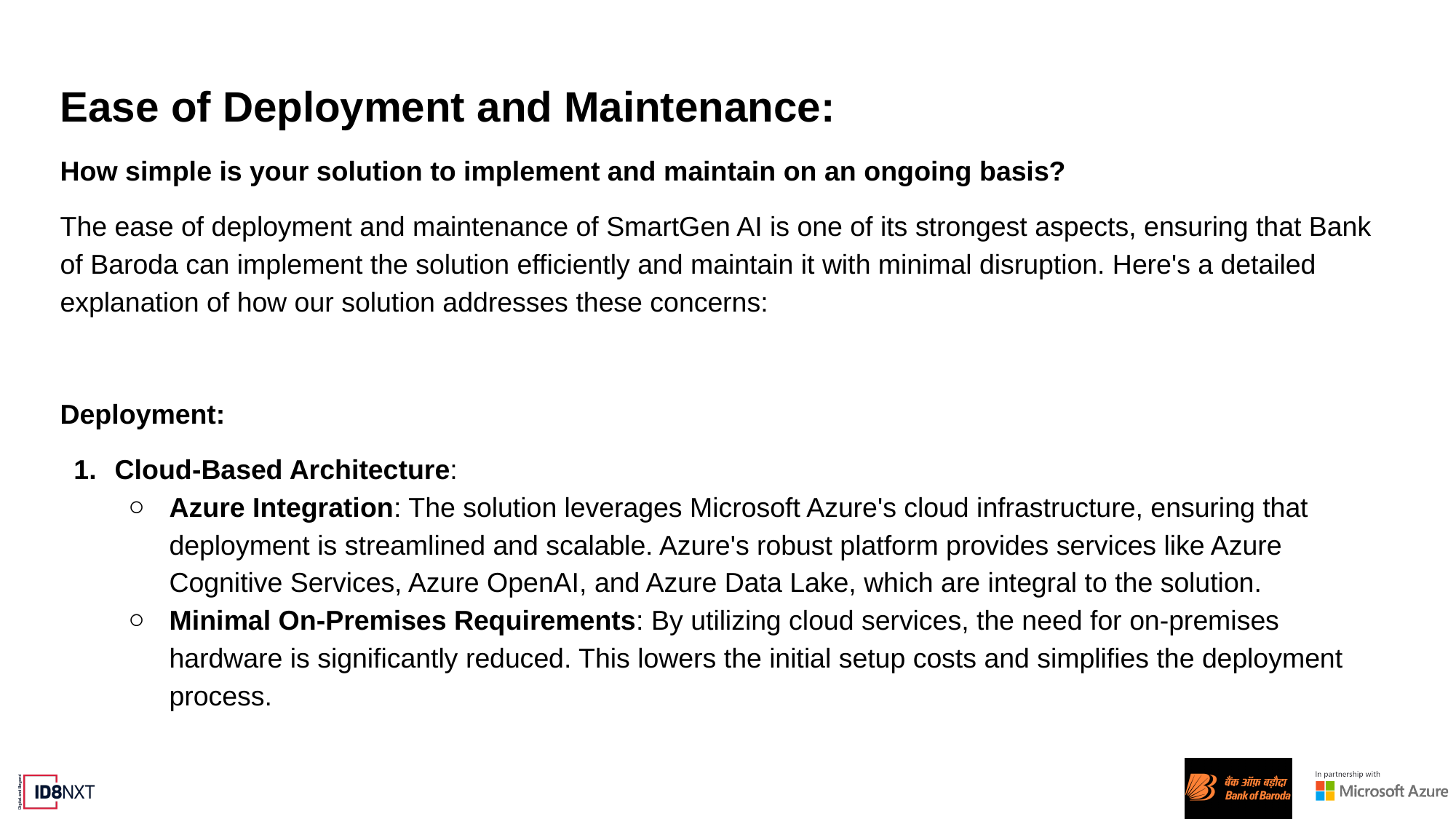

# Ease of Deployment and Maintenance:
How simple is your solution to implement and maintain on an ongoing basis?
The ease of deployment and maintenance of SmartGen AI is one of its strongest aspects, ensuring that Bank of Baroda can implement the solution efficiently and maintain it with minimal disruption. Here's a detailed explanation of how our solution addresses these concerns:

Deployment:
Cloud-Based Architecture:
Azure Integration: The solution leverages Microsoft Azure's cloud infrastructure, ensuring that deployment is streamlined and scalable. Azure's robust platform provides services like Azure Cognitive Services, Azure OpenAI, and Azure Data Lake, which are integral to the solution.
Minimal On-Premises Requirements: By utilizing cloud services, the need for on-premises hardware is significantly reduced. This lowers the initial setup costs and simplifies the deployment process.